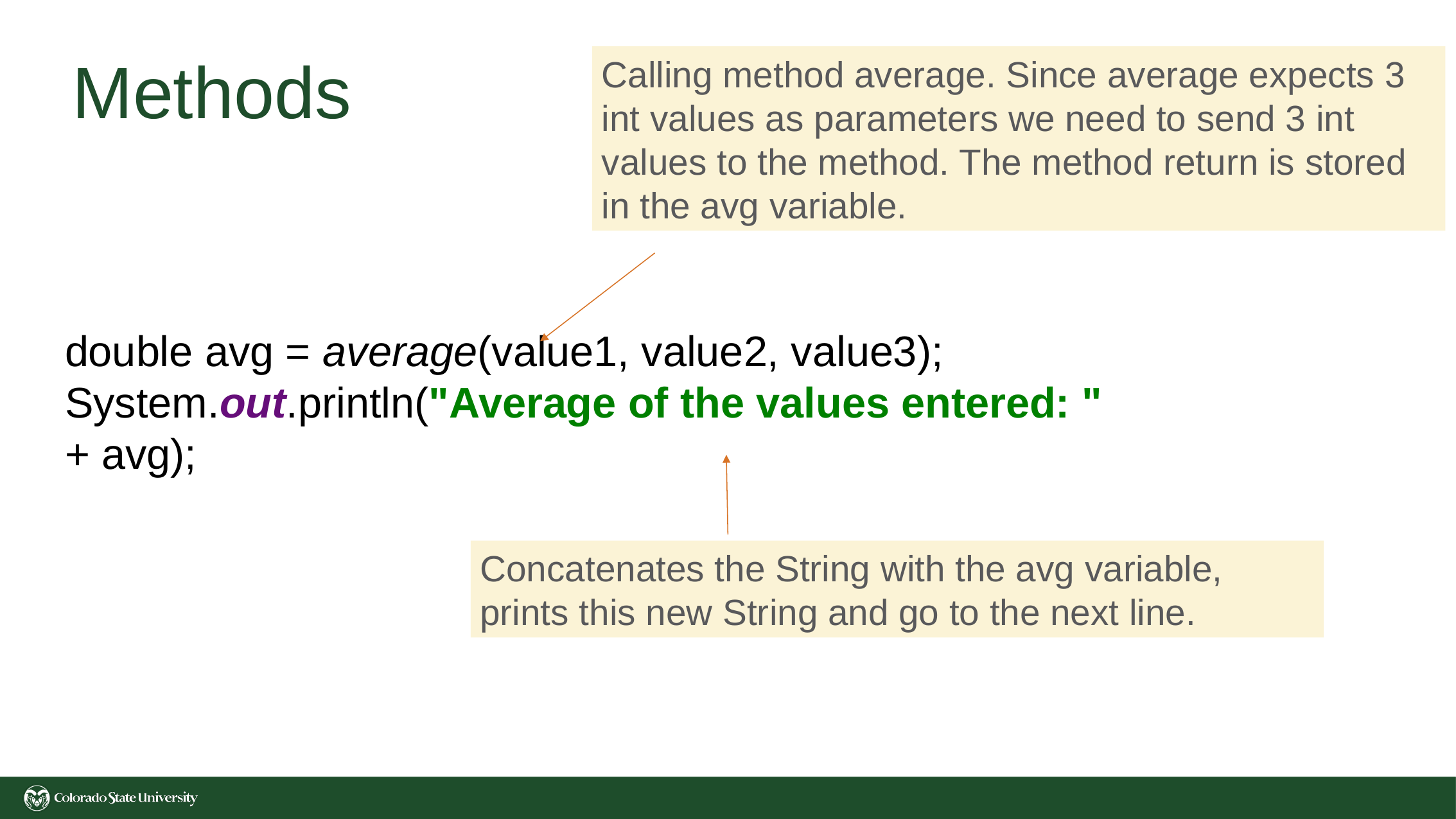

# Methods
Calling method average. Since average expects 3 int values as parameters we need to send 3 int values to the method. The method return is stored in the avg variable.
double avg = average(value1, value2, value3);
System.out.println("Average of the values entered: " + avg);
Concatenates the String with the avg variable, prints this new String and go to the next line.